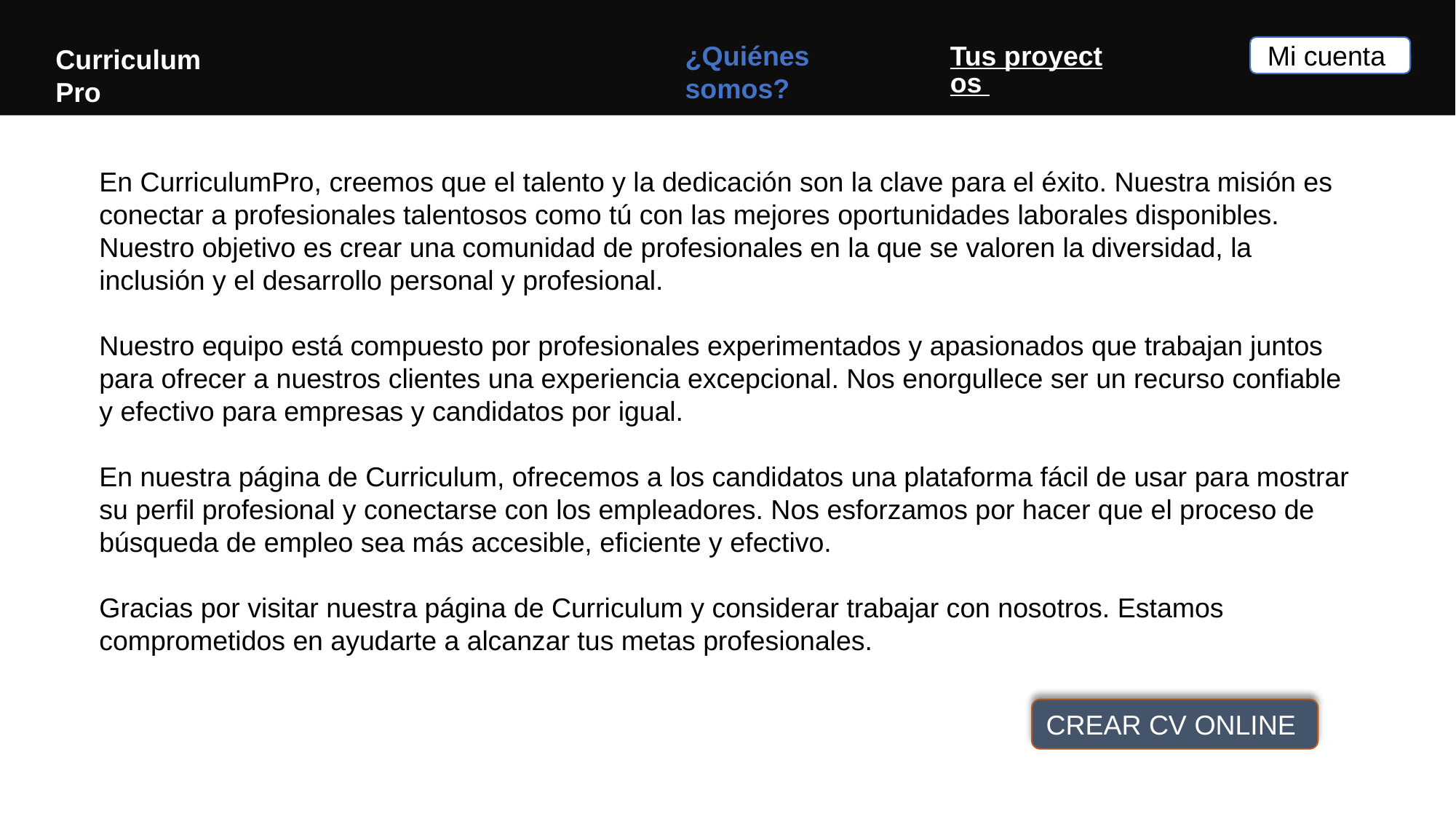

¿Quiénes somos?
Tus proyectos
CurriculumPro
Mi cuenta
En CurriculumPro, creemos que el talento y la dedicación son la clave para el éxito. Nuestra misión es conectar a profesionales talentosos como tú con las mejores oportunidades laborales disponibles. Nuestro objetivo es crear una comunidad de profesionales en la que se valoren la diversidad, la inclusión y el desarrollo personal y profesional.

Nuestro equipo está compuesto por profesionales experimentados y apasionados que trabajan juntos para ofrecer a nuestros clientes una experiencia excepcional. Nos enorgullece ser un recurso confiable y efectivo para empresas y candidatos por igual.

En nuestra página de Curriculum, ofrecemos a los candidatos una plataforma fácil de usar para mostrar su perfil profesional y conectarse con los empleadores. Nos esforzamos por hacer que el proceso de búsqueda de empleo sea más accesible, eficiente y efectivo.

Gracias por visitar nuestra página de Curriculum y considerar trabajar con nosotros. Estamos comprometidos en ayudarte a alcanzar tus metas profesionales.

CREAR CV ONLINE